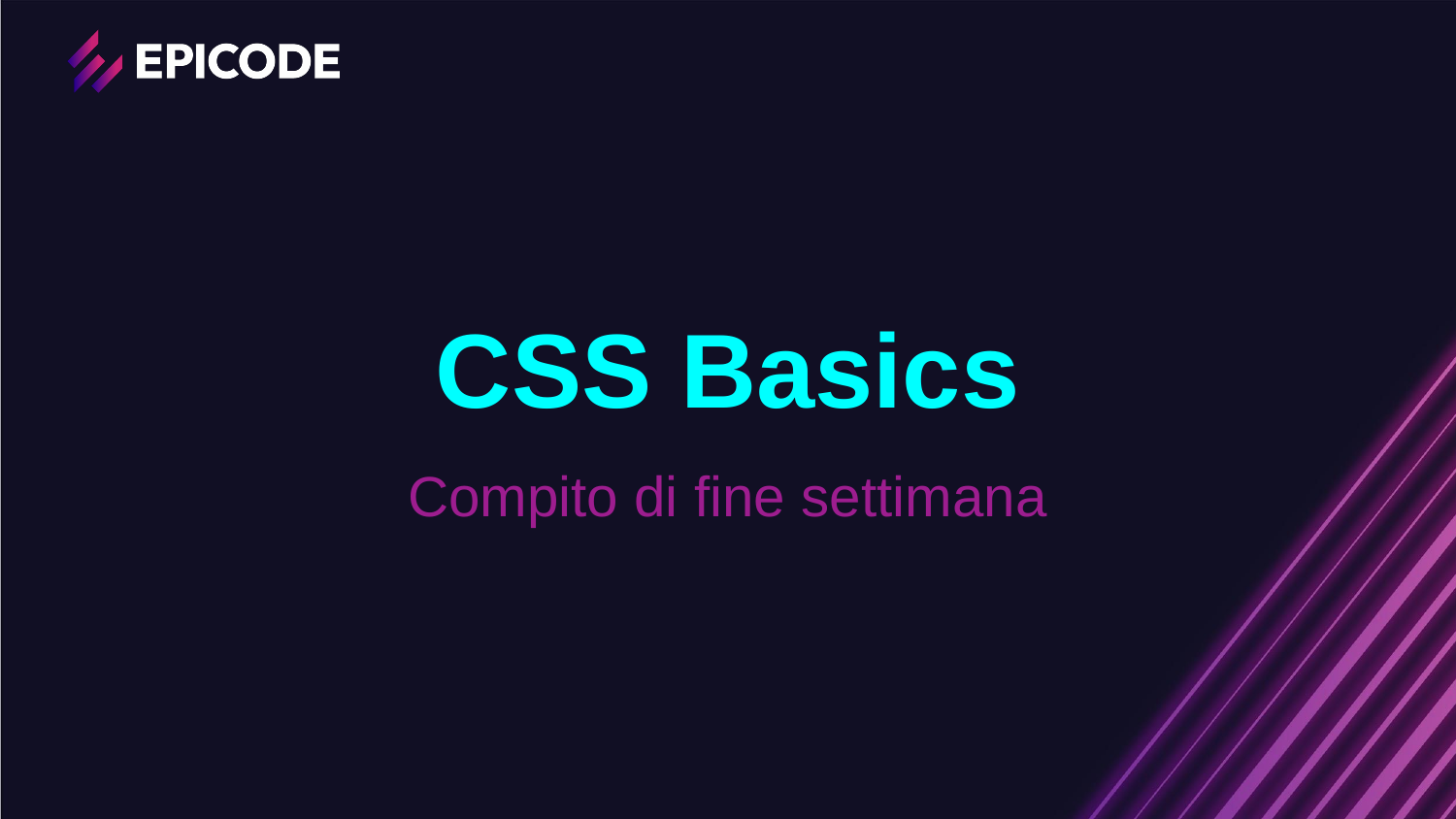

# CSS Basics
Compito di fine settimana